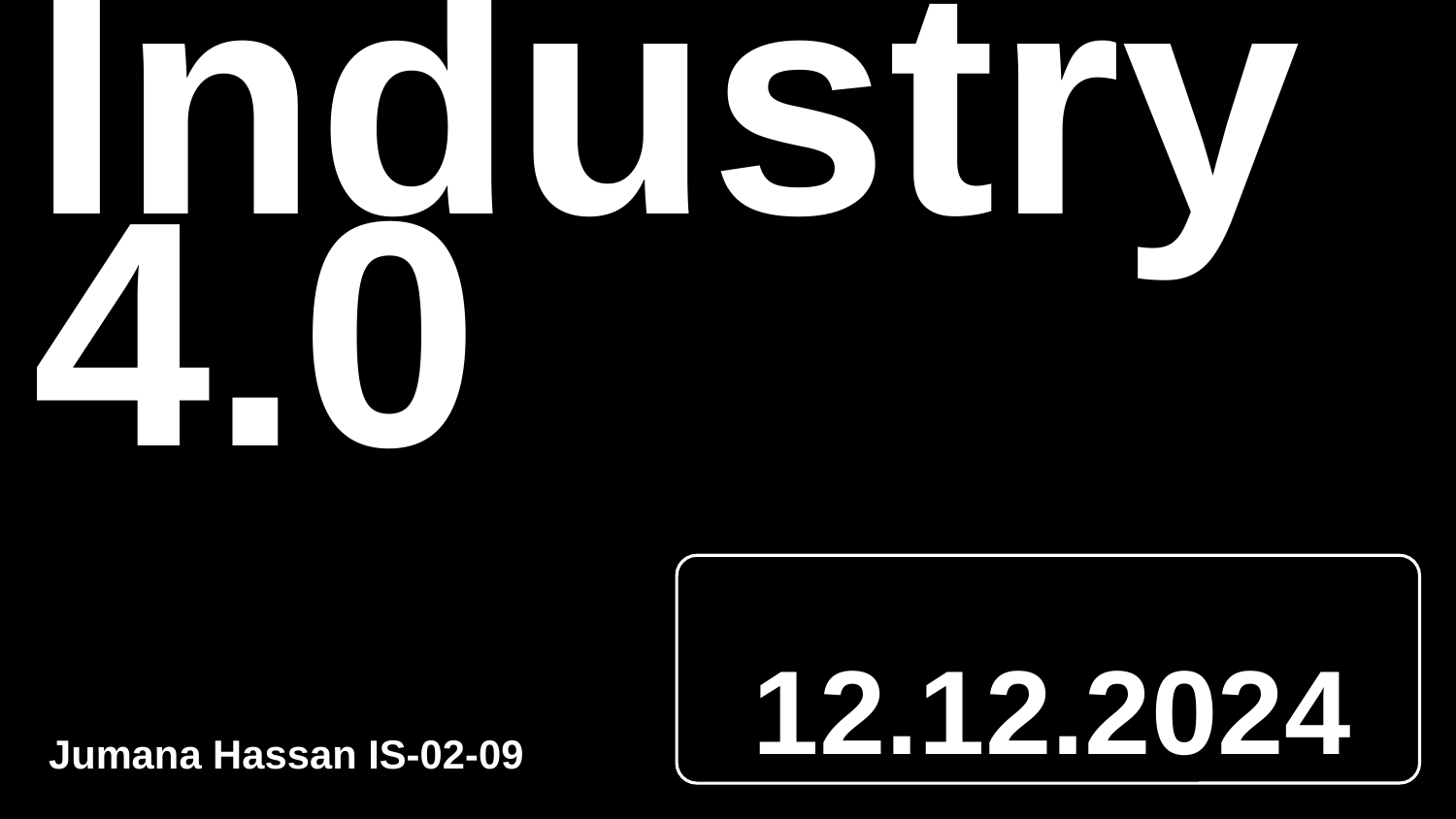

# Industry 4.0
12.12.2024
Jumana Hassan IS-02-09